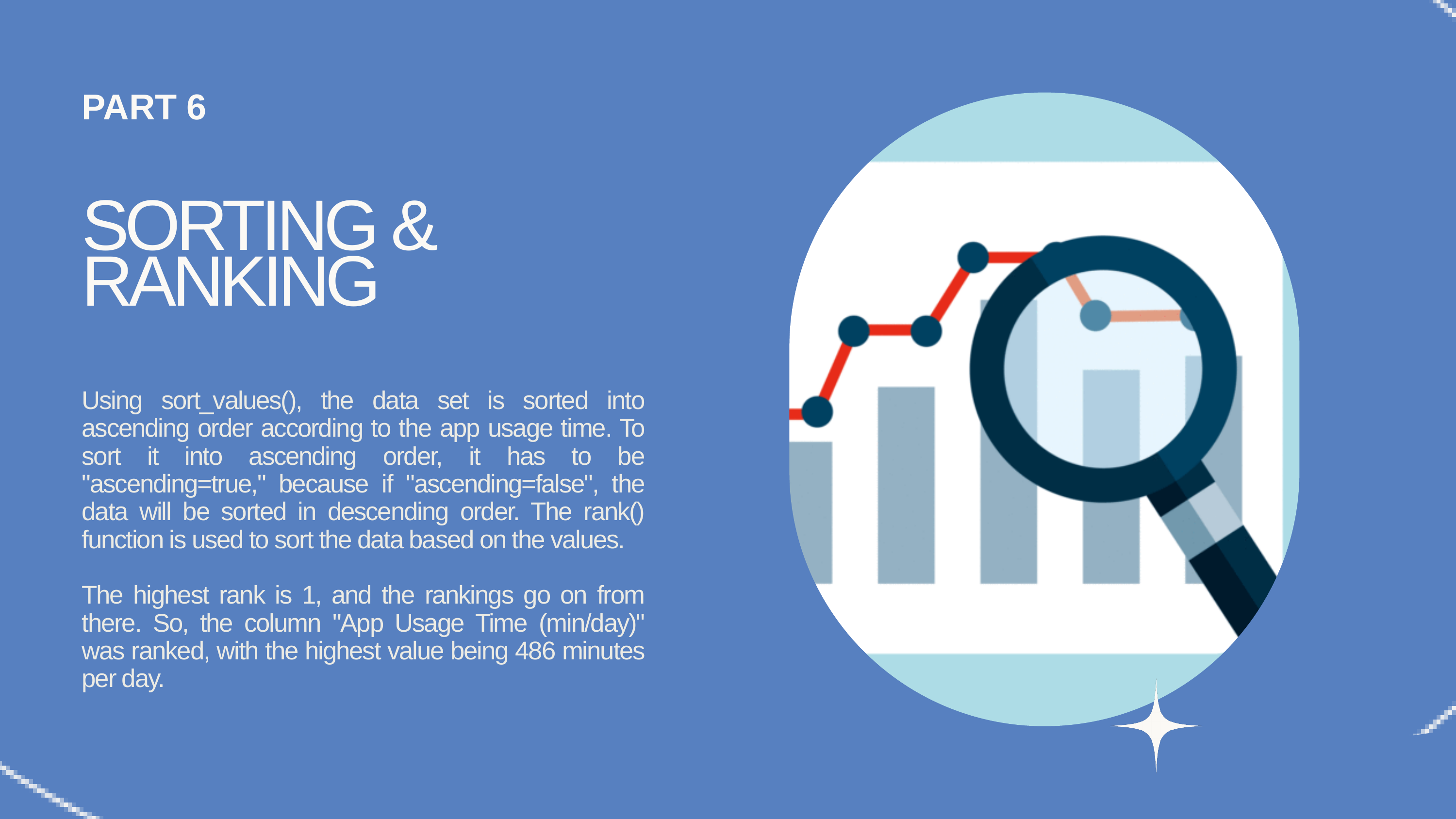

PART 6

SORTING & RANKING
Using sort_values(), the data set is sorted into ascending order according to the app usage time. To sort it into ascending order, it has to be "ascending=true," because if "ascending=false", the data will be sorted in descending order. The rank() function is used to sort the data based on the values.

The highest rank is 1, and the rankings go on from there. So, the column "App Usage Time (min/day)" was ranked, with the highest value being 486 minutes per day.